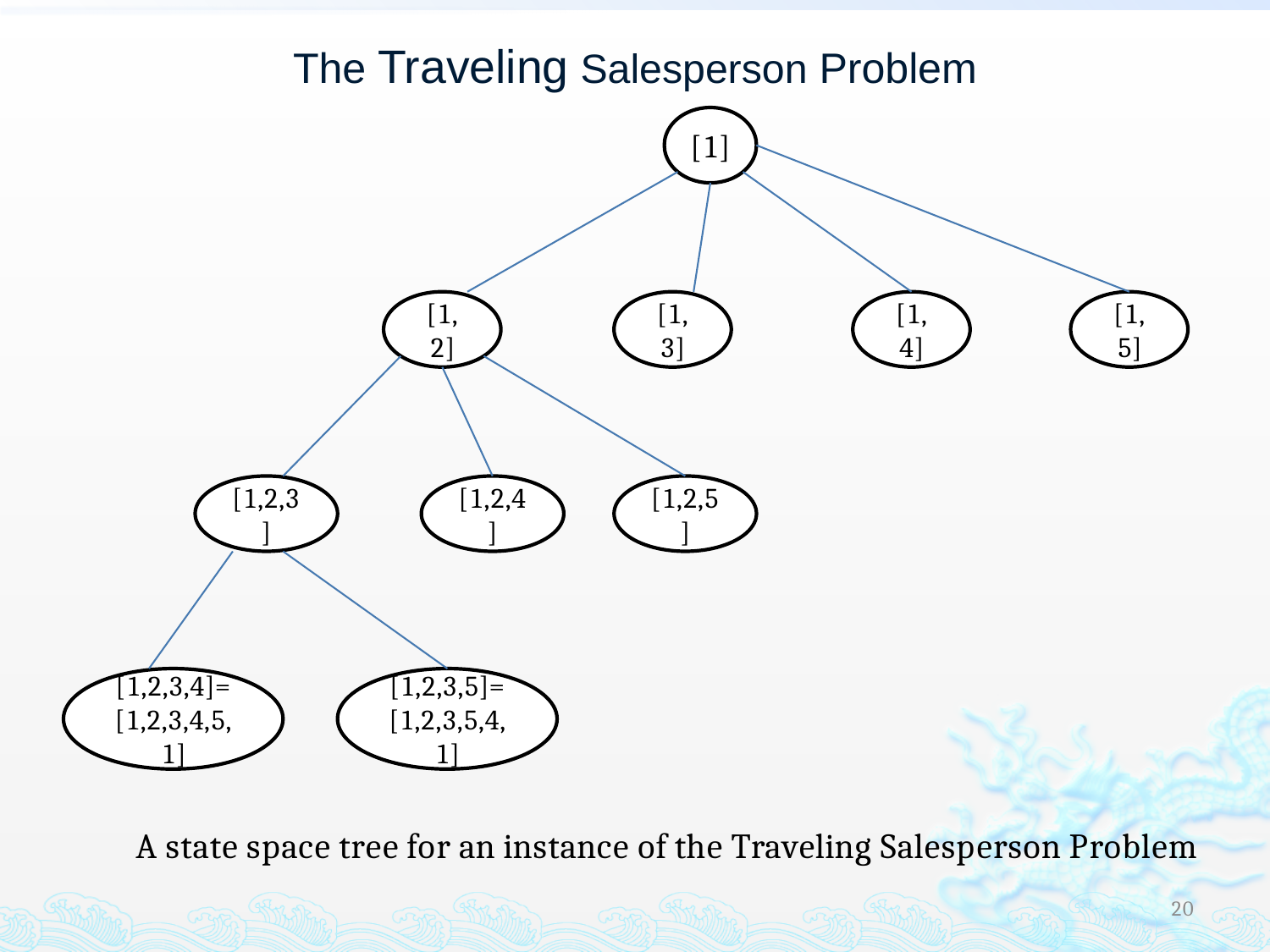

# The Traveling Salesperson Problem
[1]
[1, 2]
[1, 3]
[1, 4]
[1, 5]
[1,2,3]
[1,2,4]
[1,2,5]
[1,2,3,4]=
[1,2,3,4,5,1]
[1,2,3,5]=
[1,2,3,5,4,1]
A state space tree for an instance of the Traveling Salesperson Problem

20